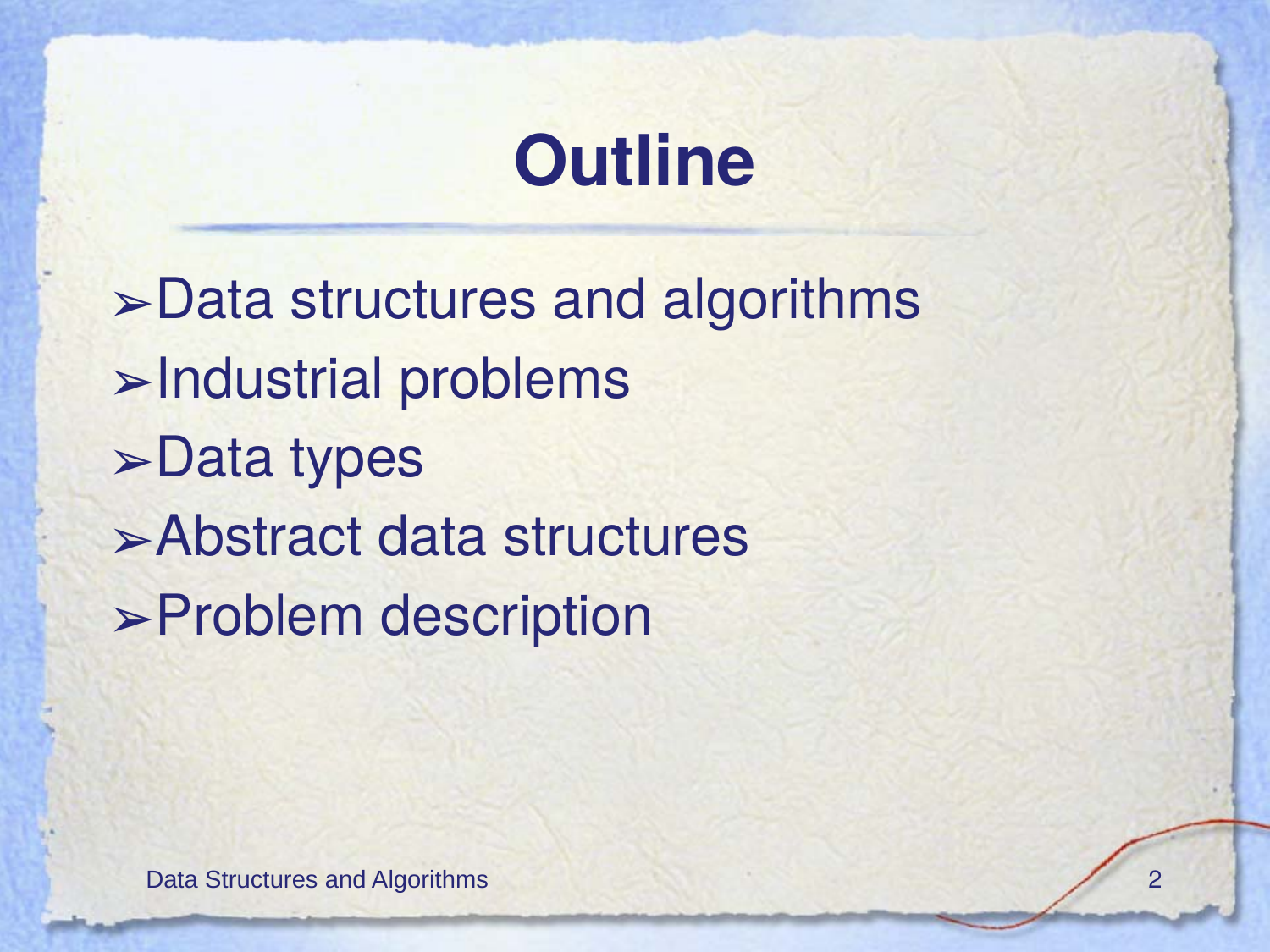

# Outline
Data structures and algorithms
Industrial problems
Data types
Abstract data structures
Problem description

Data Structures and Algorithms
2